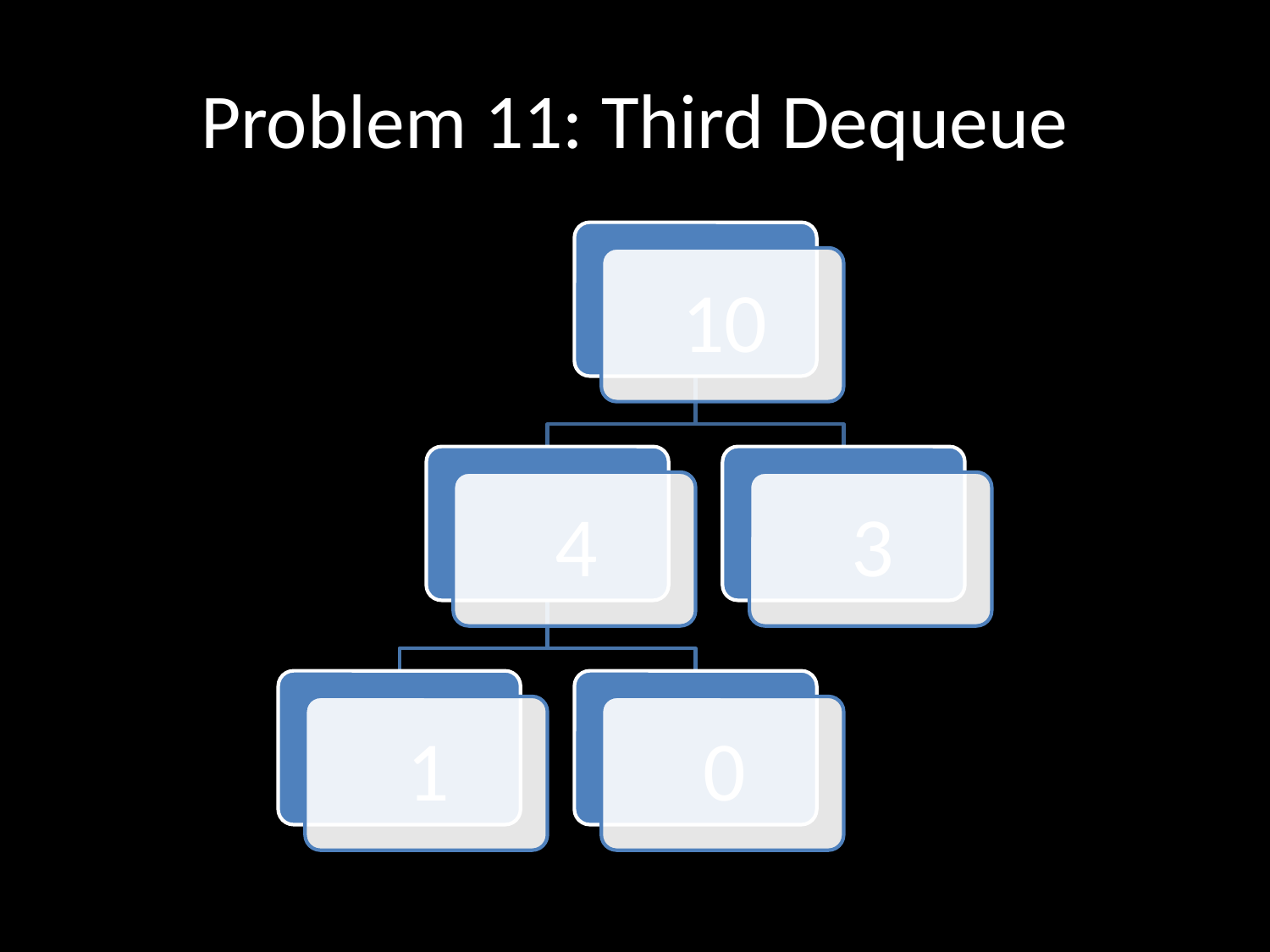

# Problem 11: Third Dequeue
10
4
1
0
3